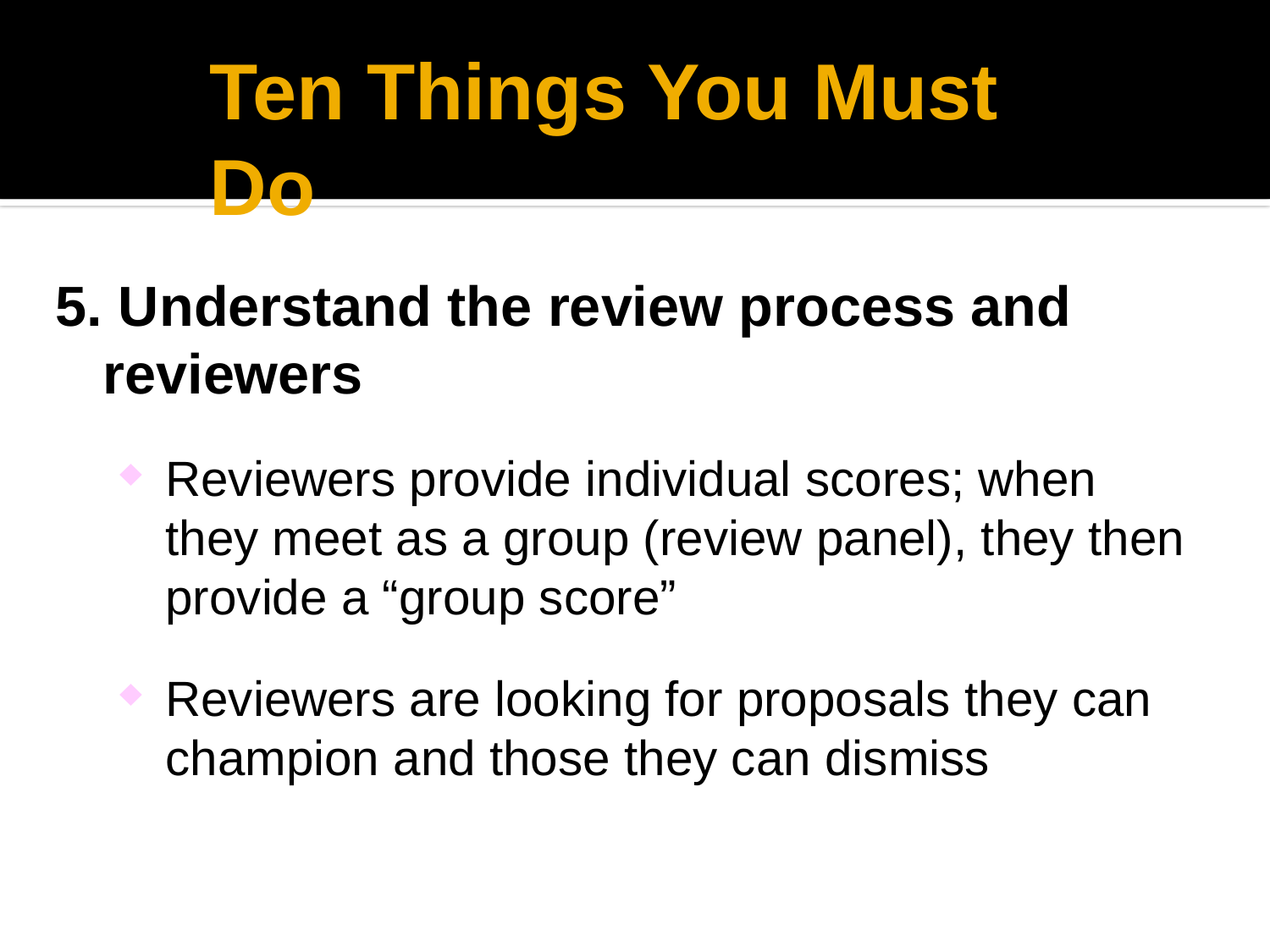

# Ten Things You Must Do
5.	 Understand the review process and reviewers
Reviewers provide individual scores; when they meet as a group (review panel), they then provide a “group score”
Reviewers are looking for proposals they can champion and those they can dismiss